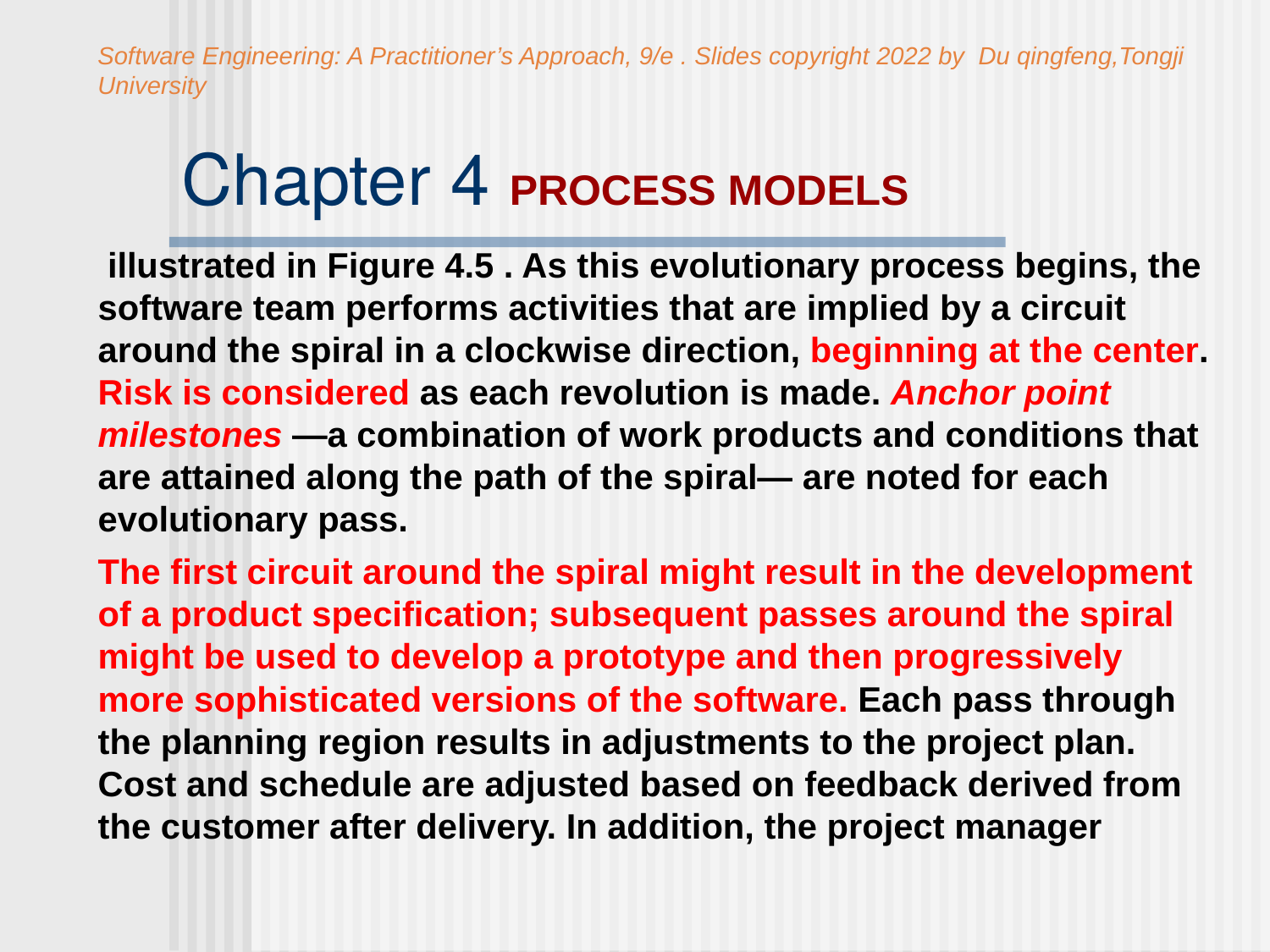

Software Engineering: A Practitioner’s Approach, 9/e . Slides copyright 2022 by  Du qingfeng,Tongji University
# Chapter 4 PROCESS MODELS
 illustrated in Figure 4.5 . As this evolutionary process begins, the software team performs activities that are implied by a circuit around the spiral in a clockwise direction, beginning at the center. Risk is considered as each revolution is made. Anchor point milestones —a combination of work products and conditions that are attained along the path of the spiral— are noted for each evolutionary pass.
The first circuit around the spiral might result in the development of a product specification; subsequent passes around the spiral might be used to develop a prototype and then progressively more sophisticated versions of the software. Each pass through the planning region results in adjustments to the project plan. Cost and schedule are adjusted based on feedback derived from the customer after delivery. In addition, the project manager

18